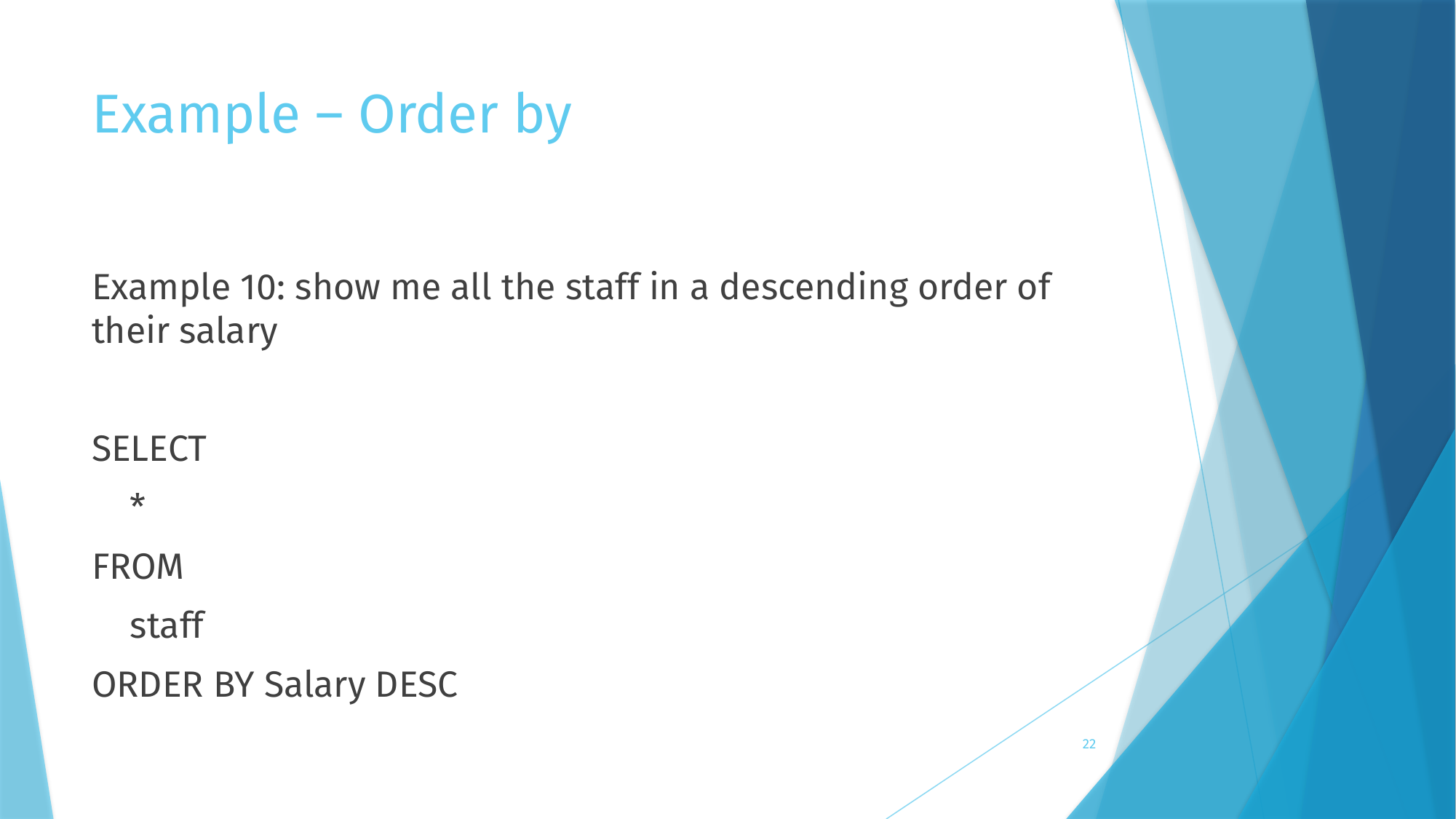

# Example – Order by
Example 10: show me all the staff in a descending order of their salary

SELECT
    *
FROM
    staff
ORDER BY Salary DESC
22